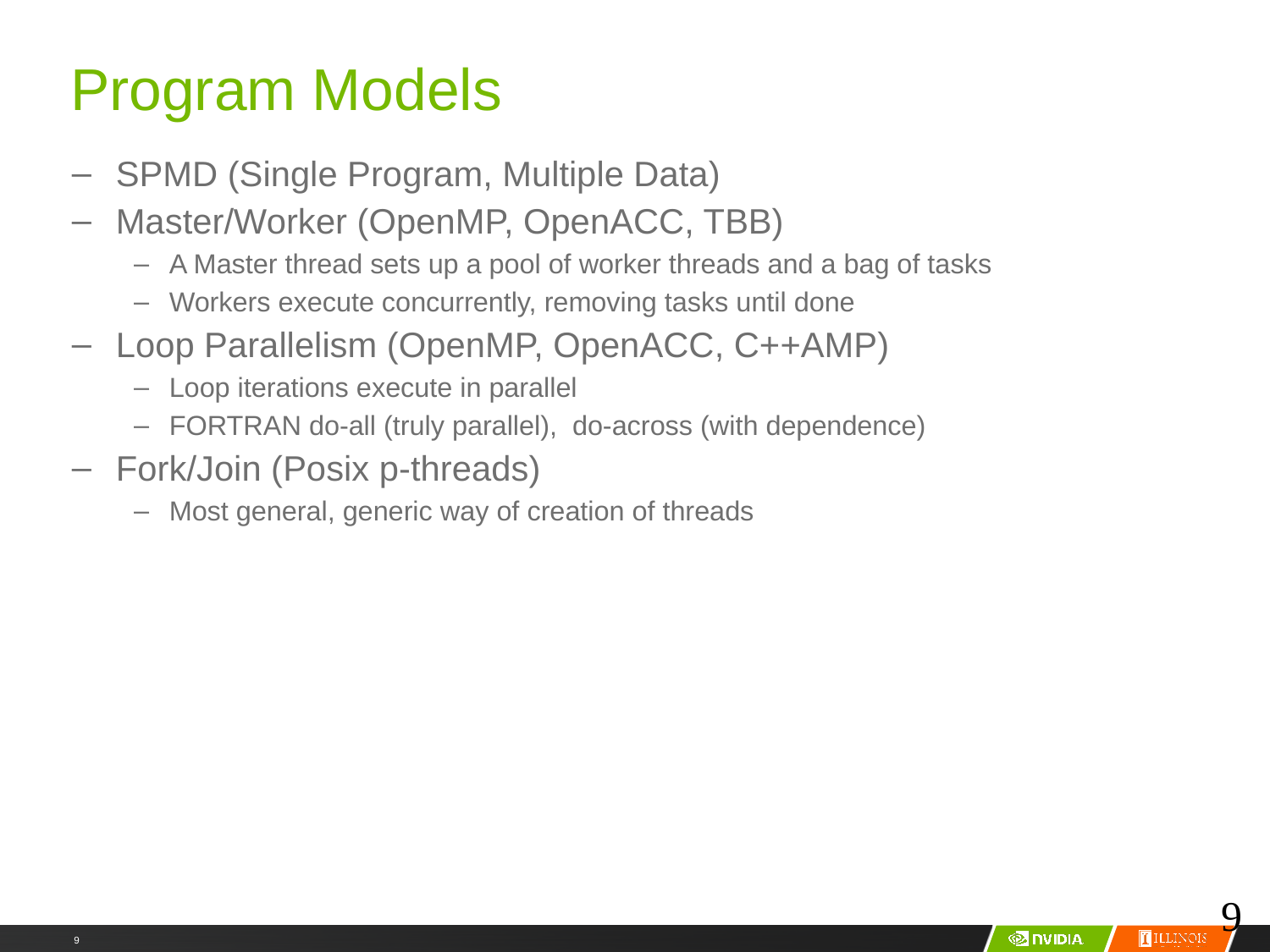

# Program Models
SPMD (Single Program, Multiple Data)
Master/Worker (OpenMP, OpenACC, TBB)
A Master thread sets up a pool of worker threads and a bag of tasks
Workers execute concurrently, removing tasks until done
Loop Parallelism (OpenMP, OpenACC, C++AMP)
Loop iterations execute in parallel
FORTRAN do-all (truly parallel),  do-across (with dependence)
Fork/Join (Posix p-threads)
Most general, generic way of creation of threads
9